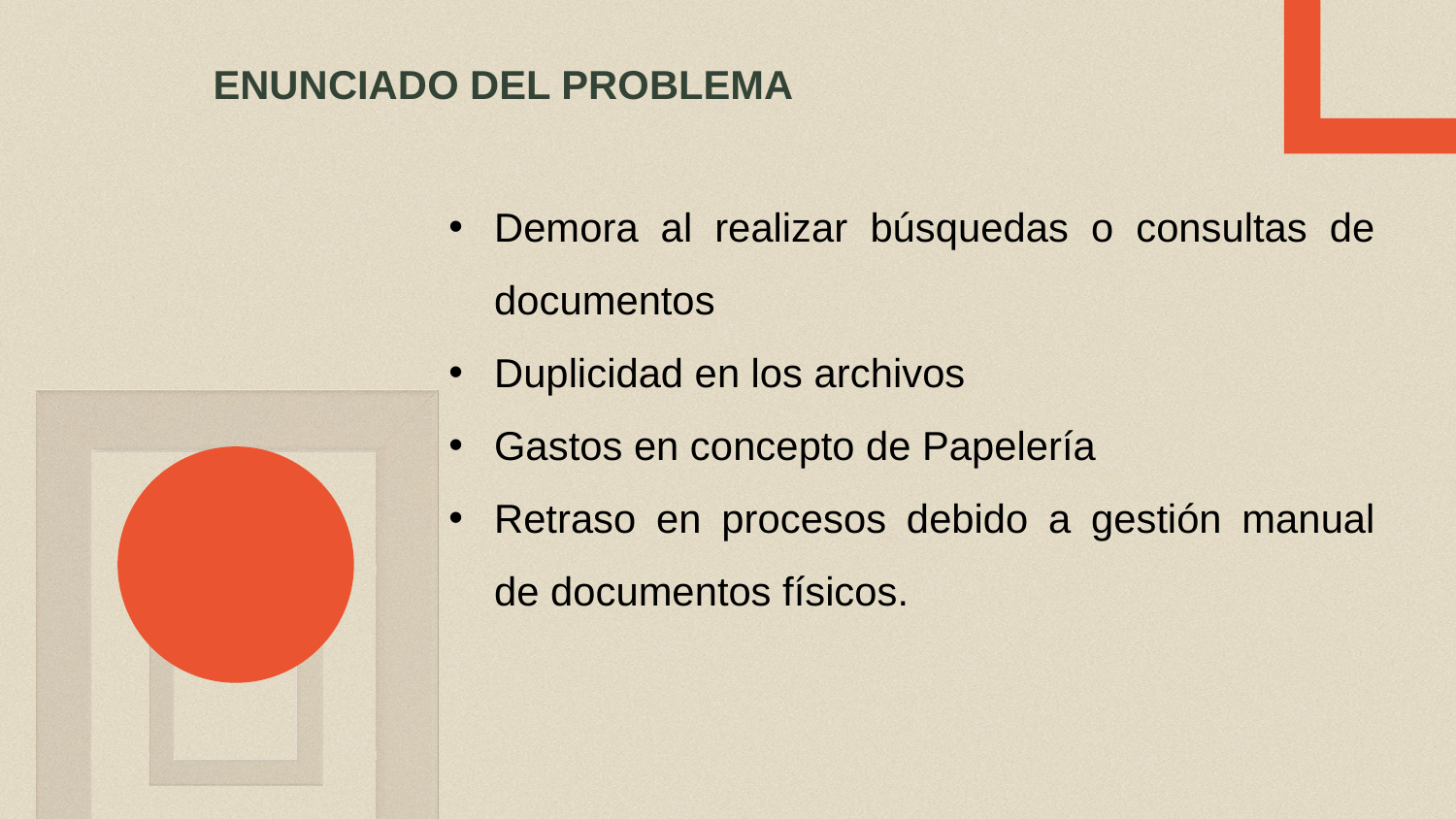

# ENUNCIADO DEL PROBLEMA
Demora al realizar búsquedas o consultas de documentos
Duplicidad en los archivos
Gastos en concepto de Papelería
Retraso en procesos debido a gestión manual de documentos físicos.